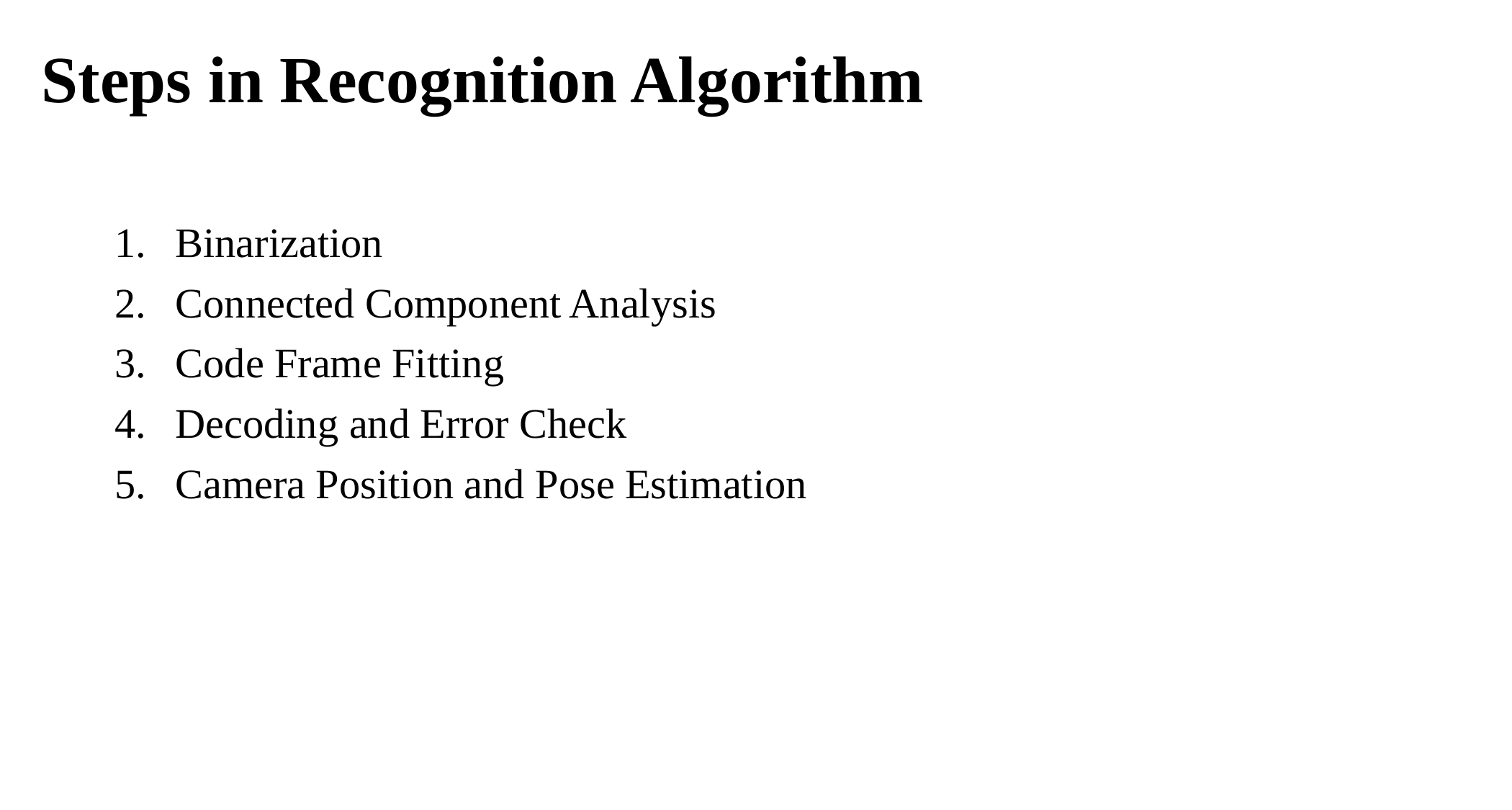

# Steps in Recognition Algorithm
Binarization
Connected Component Analysis
Code Frame Fitting
Decoding and Error Check
Camera Position and Pose Estimation